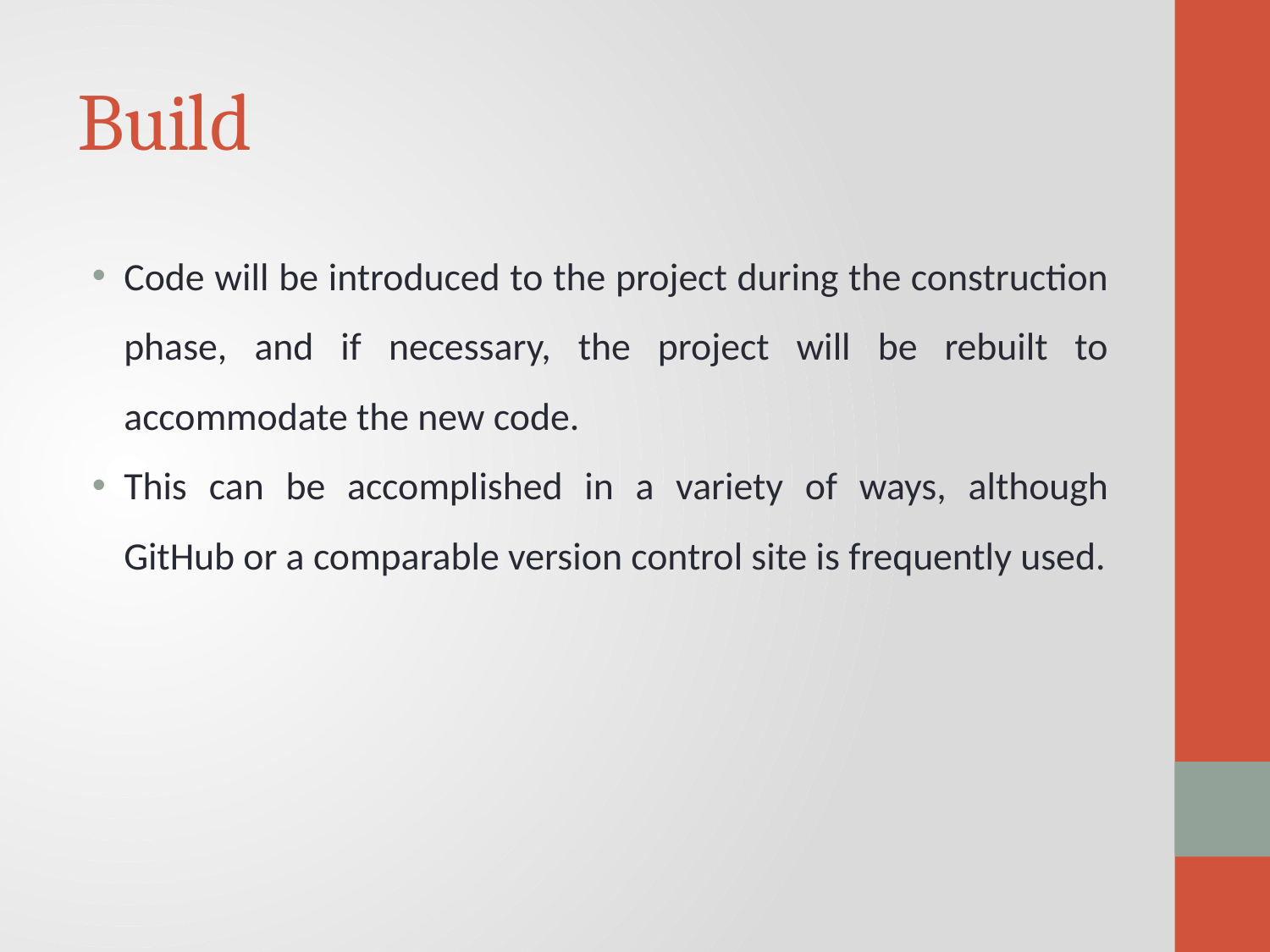

# Build
Code will be introduced to the project during the construction phase, and if necessary, the project will be rebuilt to accommodate the new code.
This can be accomplished in a variety of ways, although GitHub or a comparable version control site is frequently used.